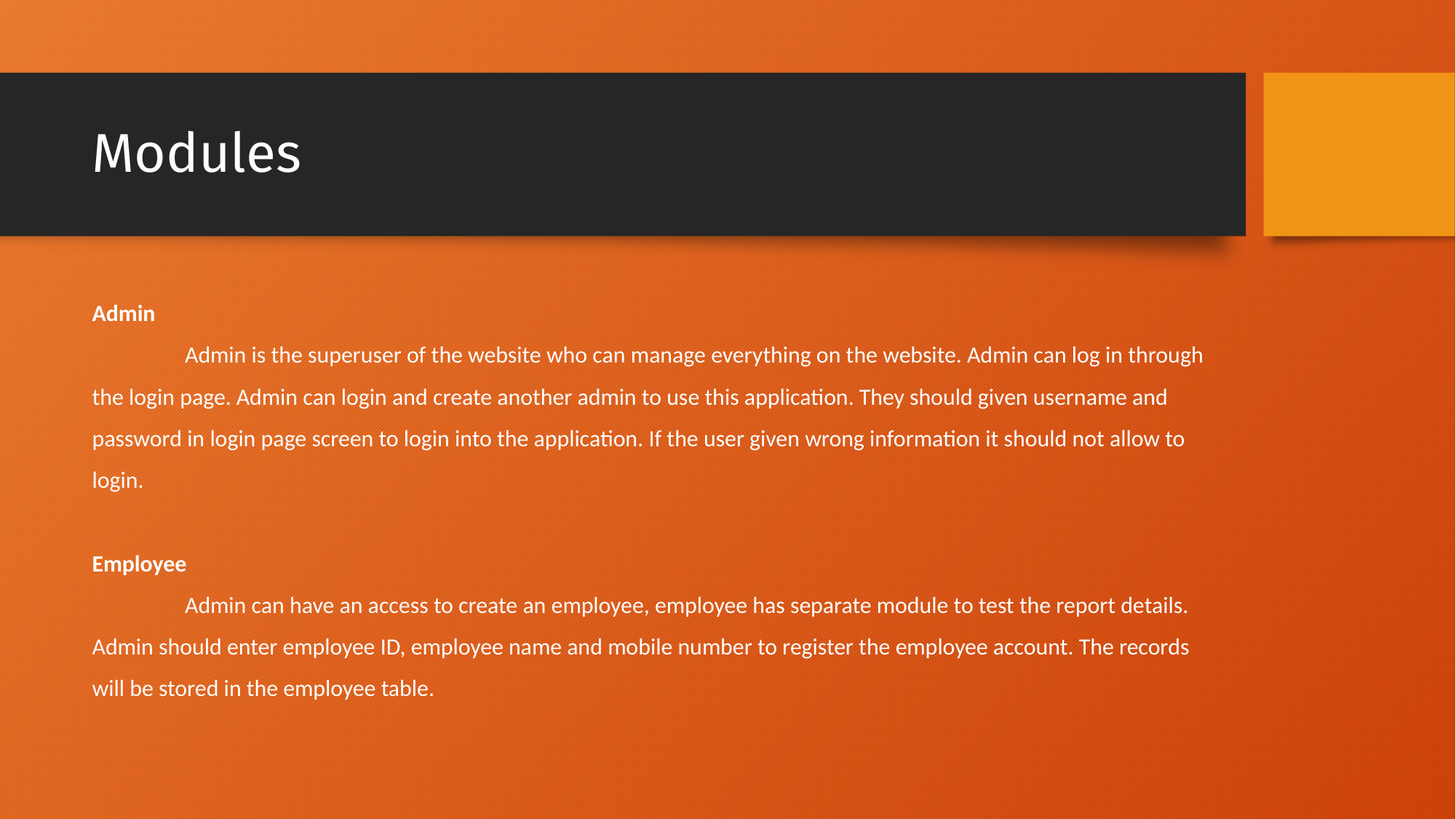

# Modules
Admin
	Admin is the superuser of the website who can manage everything on the website. Admin can log in through the login page. Admin can login and create another admin to use this application. They should given username and password in login page screen to login into the application. If the user given wrong information it should not allow to login.

Employee
	Admin can have an access to create an employee, employee has separate module to test the report details. Admin should enter employee ID, employee name and mobile number to register the employee account. The records will be stored in the employee table.